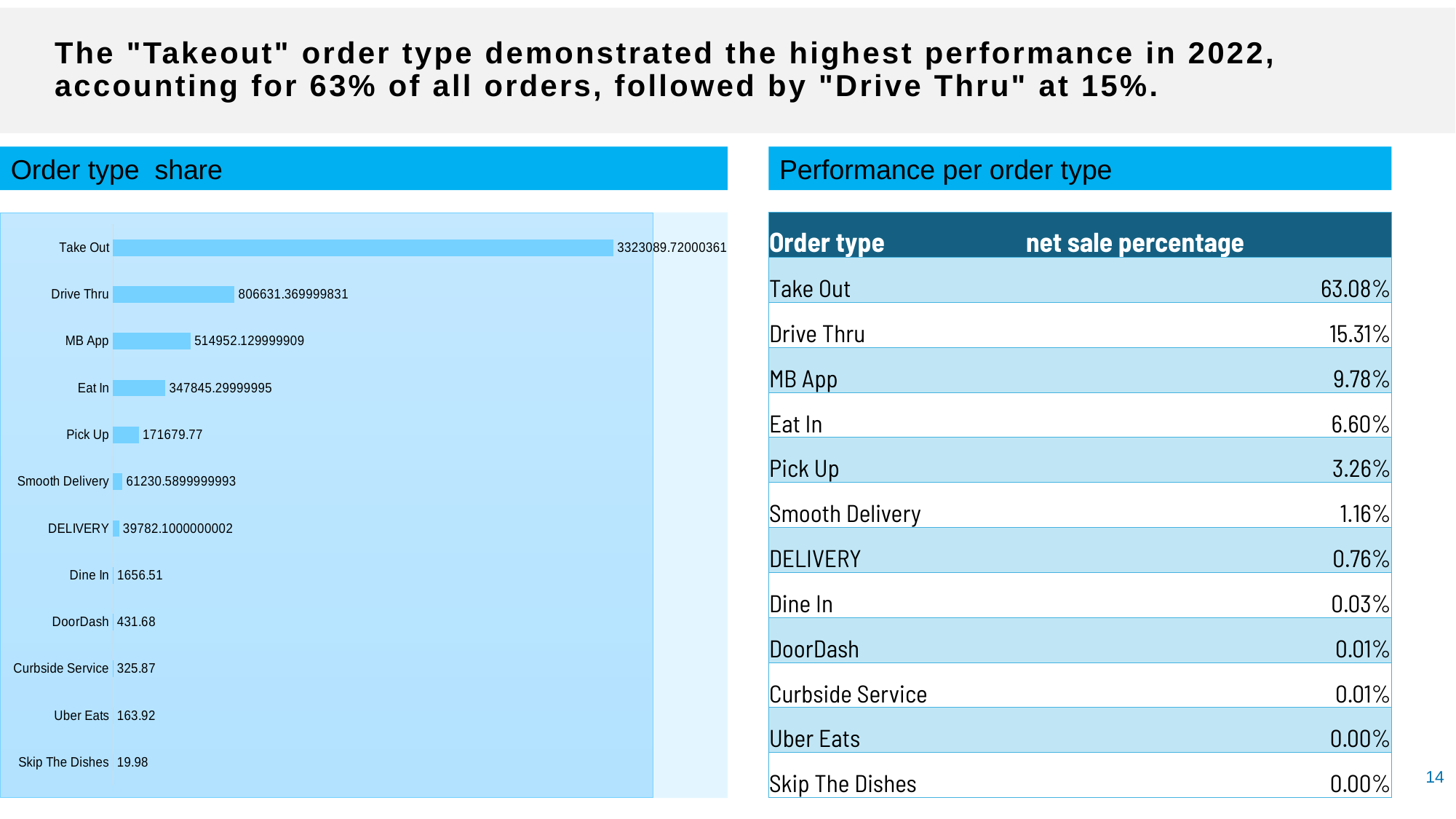

# The "Takeout" order type demonstrated the highest performance in 2022, accounting for 63% of all orders, followed by "Drive Thru" at 15%.
Order type  share
Performance per order type

### Chart

| Category |
|---|

### Chart

| Category | Column2 |
|---|---|
| Skip The Dishes | 19.98 |
| Uber Eats | 163.92000000000002 |
| Curbside Service | 325.87 |
| DoorDash | 431.68000000000006 |
| Dine In | 1656.5100000000011 |
| DELIVERY | 39782.10000000019 |
| Smooth Delivery | 61230.589999999305 |
| Pick Up | 171679.7699999995 |
| Eat In | 347845.2999999504 |
| MB App | 514952.1299999093 |
| Drive Thru | 806631.3699998312 |
| Take Out | 3323089.720003613 |
| Order type | net sale percentage |
| --- | --- |
| Take Out | 63.08% |
| Drive Thru | 15.31% |
| MB App | 9.78% |
| Eat In | 6.60% |
| Pick Up | 3.26% |
| Smooth Delivery | 1.16% |
| DELIVERY | 0.76% |
| Dine In | 0.03% |
| DoorDash | 0.01% |
| Curbside Service | 0.01% |
| Uber Eats | 0.00% |
| Skip The Dishes | 0.00% |
14